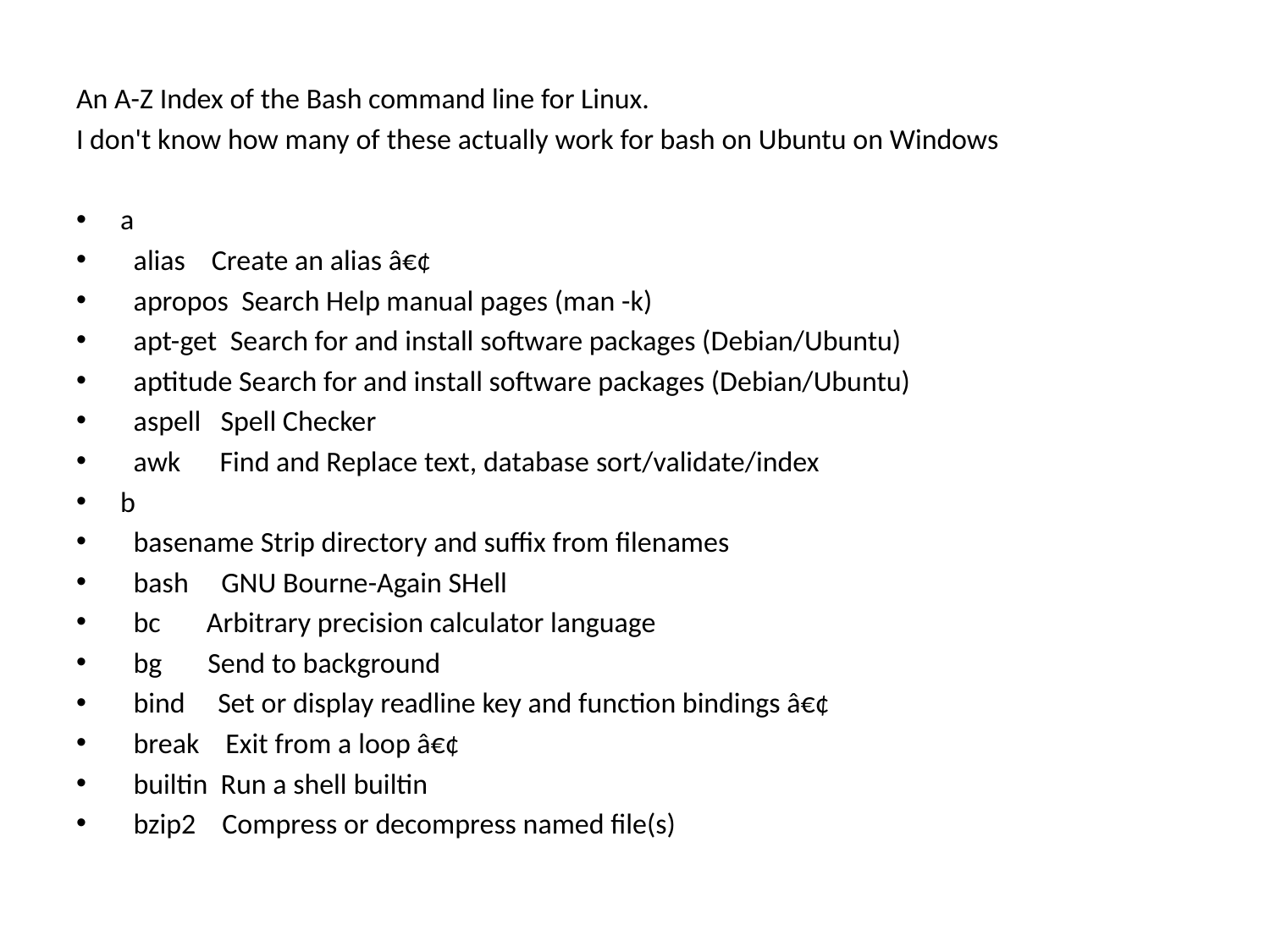

An A-Z Index of the Bash command line for Linux.
I don't know how many of these actually work for bash on Ubuntu on Windows

a
  alias    Create an alias â€¢
  apropos  Search Help manual pages (man -k)
  apt-get  Search for and install software packages (Debian/Ubuntu)
  aptitude Search for and install software packages (Debian/Ubuntu)
  aspell   Spell Checker
  awk      Find and Replace text, database sort/validate/index
b
  basename Strip directory and suffix from filenames
  bash     GNU Bourne-Again SHell
  bc       Arbitrary precision calculator language
  bg       Send to background
  bind     Set or display readline key and function bindings â€¢
  break    Exit from a loop â€¢
  builtin  Run a shell builtin
  bzip2    Compress or decompress named file(s)